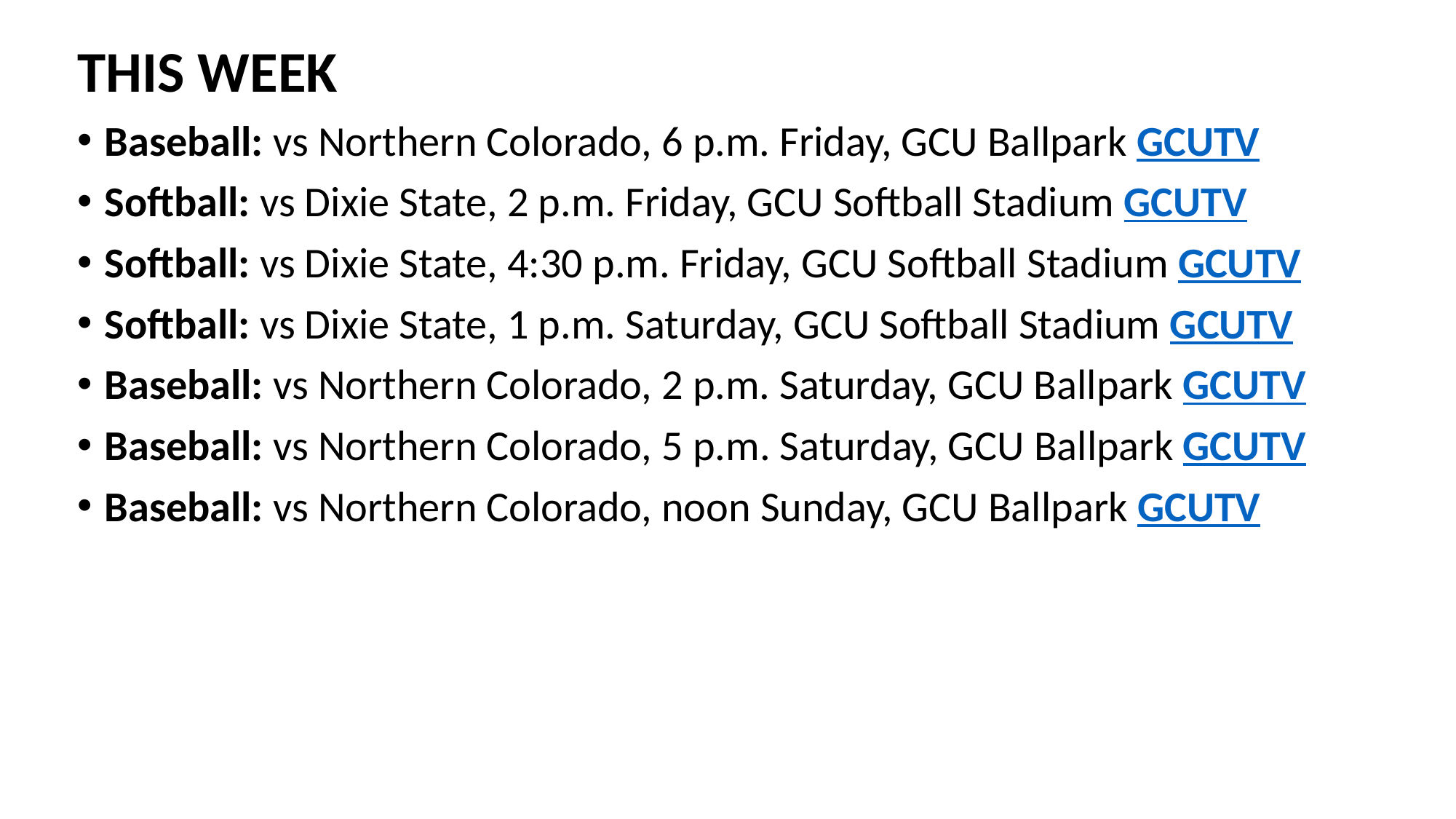

THIS WEEK
Baseball: vs Northern Colorado, 6 p.m. Friday, GCU Ballpark GCUTV
Softball: vs Dixie State, 2 p.m. Friday, GCU Softball Stadium GCUTV
Softball: vs Dixie State, 4:30 p.m. Friday, GCU Softball Stadium GCUTV
Softball: vs Dixie State, 1 p.m. Saturday, GCU Softball Stadium GCUTV
Baseball: vs Northern Colorado, 2 p.m. Saturday, GCU Ballpark GCUTV
Baseball: vs Northern Colorado, 5 p.m. Saturday, GCU Ballpark GCUTV
Baseball: vs Northern Colorado, noon Sunday, GCU Ballpark GCUTV